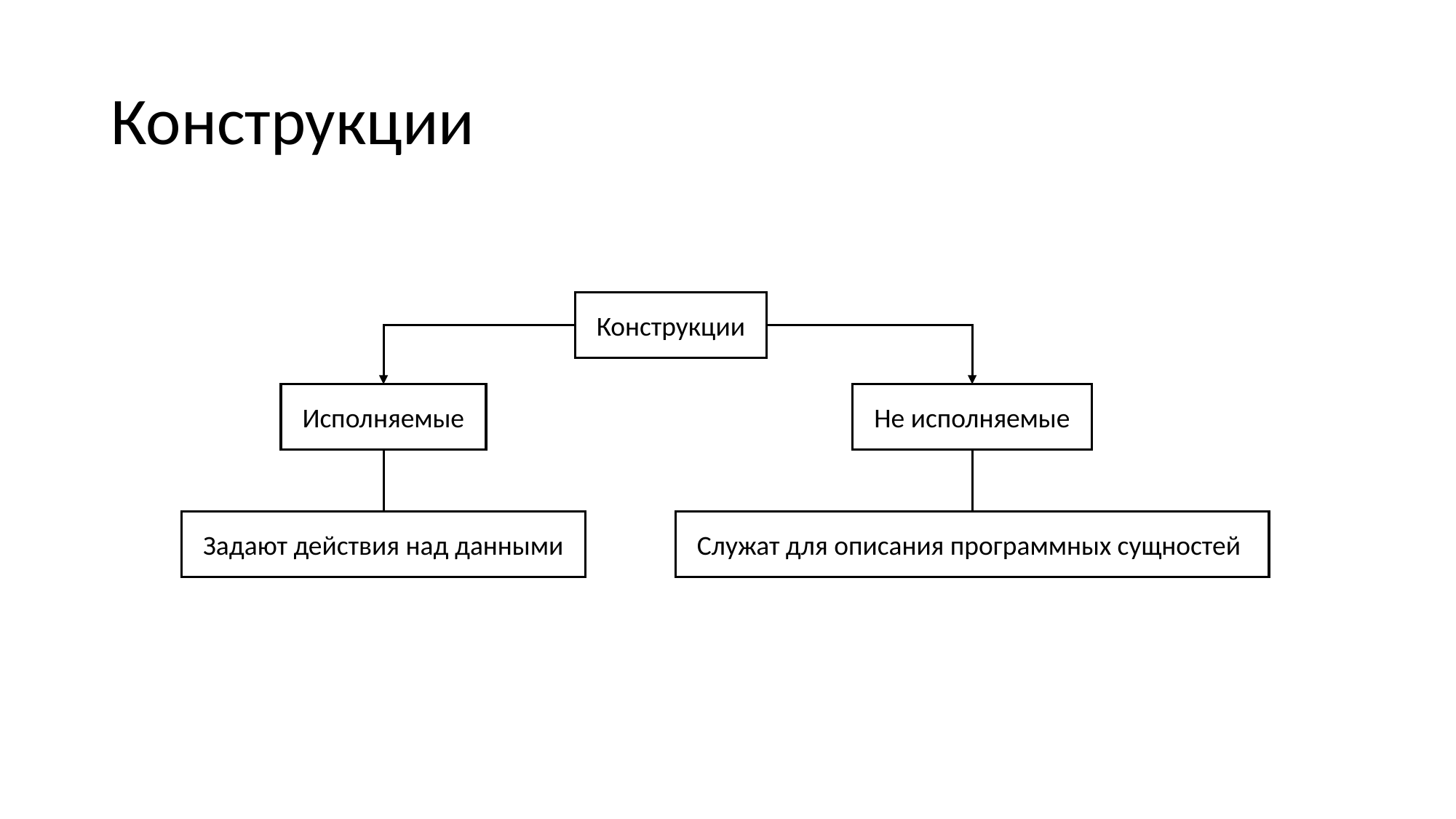

# Конструкции
Конструкции
Исполняемые
Не исполняемые
Задают действия над данными
Служат для описания программных сущностей